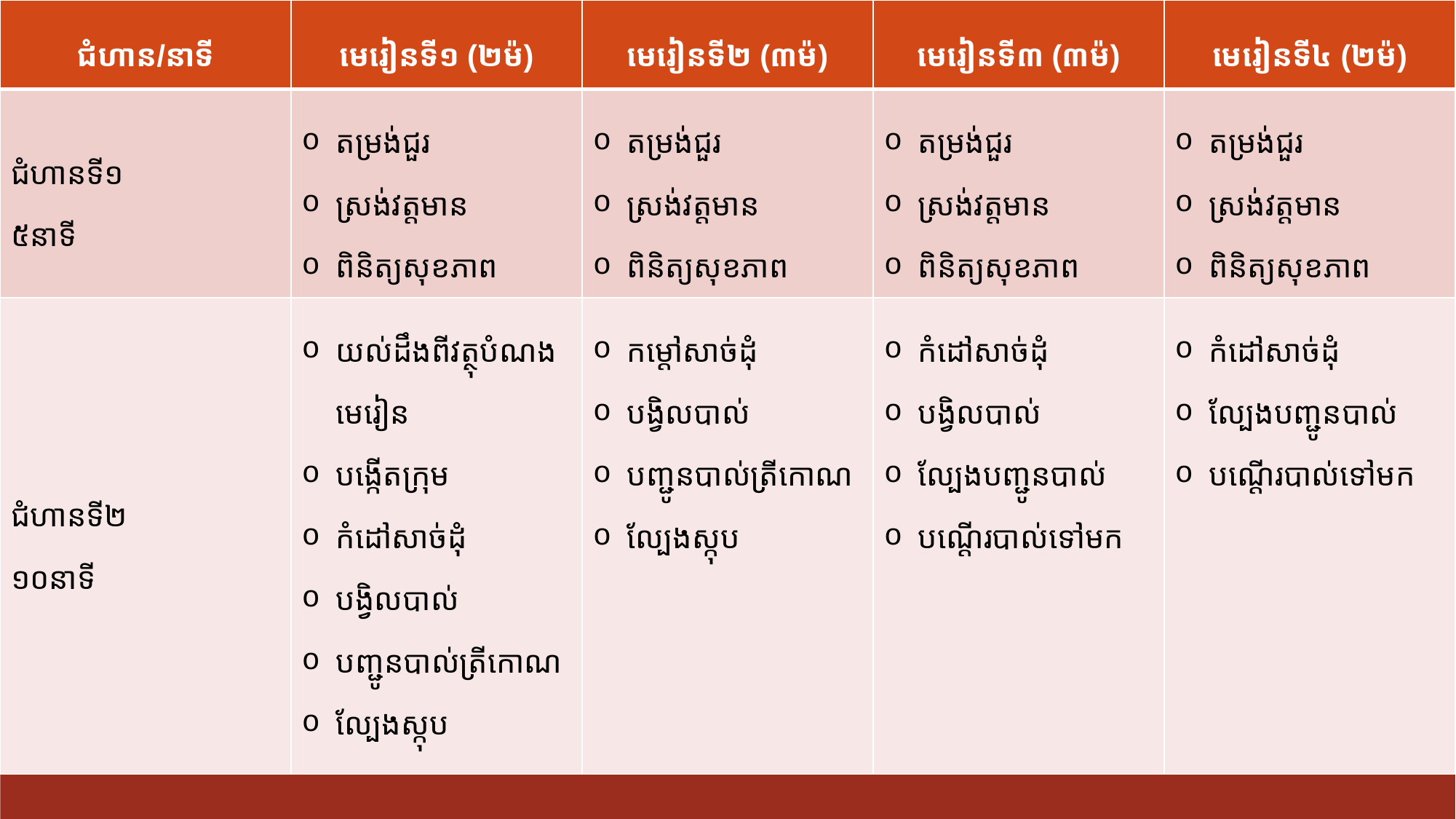

| ជំហាន/នាទី | មេរៀនទី១ (២ម៉) | មេរៀនទី២ (៣ម៉) | មេរៀនទី៣ (៣ម៉) | មេរៀនទី៤ (២ម៉) |
| --- | --- | --- | --- | --- |
| ជំហានទី១ ៥នាទី | តម្រង់ជួរ ស្រង់វត្តមាន ពិនិត្យសុខភាព | តម្រង់ជួរ ស្រង់វត្តមាន ពិនិត្យសុខភាព | តម្រង់ជួរ ស្រង់វត្តមាន ពិនិត្យសុខភាព | តម្រង់ជួរ ស្រង់វត្តមាន ពិនិត្យសុខភាព |
| ជំហានទី២ ១០នាទី | យល់ដឹងពីវត្ថុបំណងមេរៀន បង្កើតក្រុម កំដៅសាច់ដុំ បង្វិលបាល់ បញ្ជូនបាល់ត្រីកោណ ល្បែងស្កុប | កម្ដៅសាច់ដុំ បង្វិលបាល់ បញ្ជូនបាល់ត្រីកោណ ល្បែងស្កុប | កំដៅសាច់ដុំ បង្វិលបាល់ ល្បែងបញ្ជូនបាល់ បណ្ដើរបាល់ទៅមក | កំដៅសាច់ដុំ ល្បែងបញ្ជូនបាល់ បណ្ដើរបាល់ទៅមក |